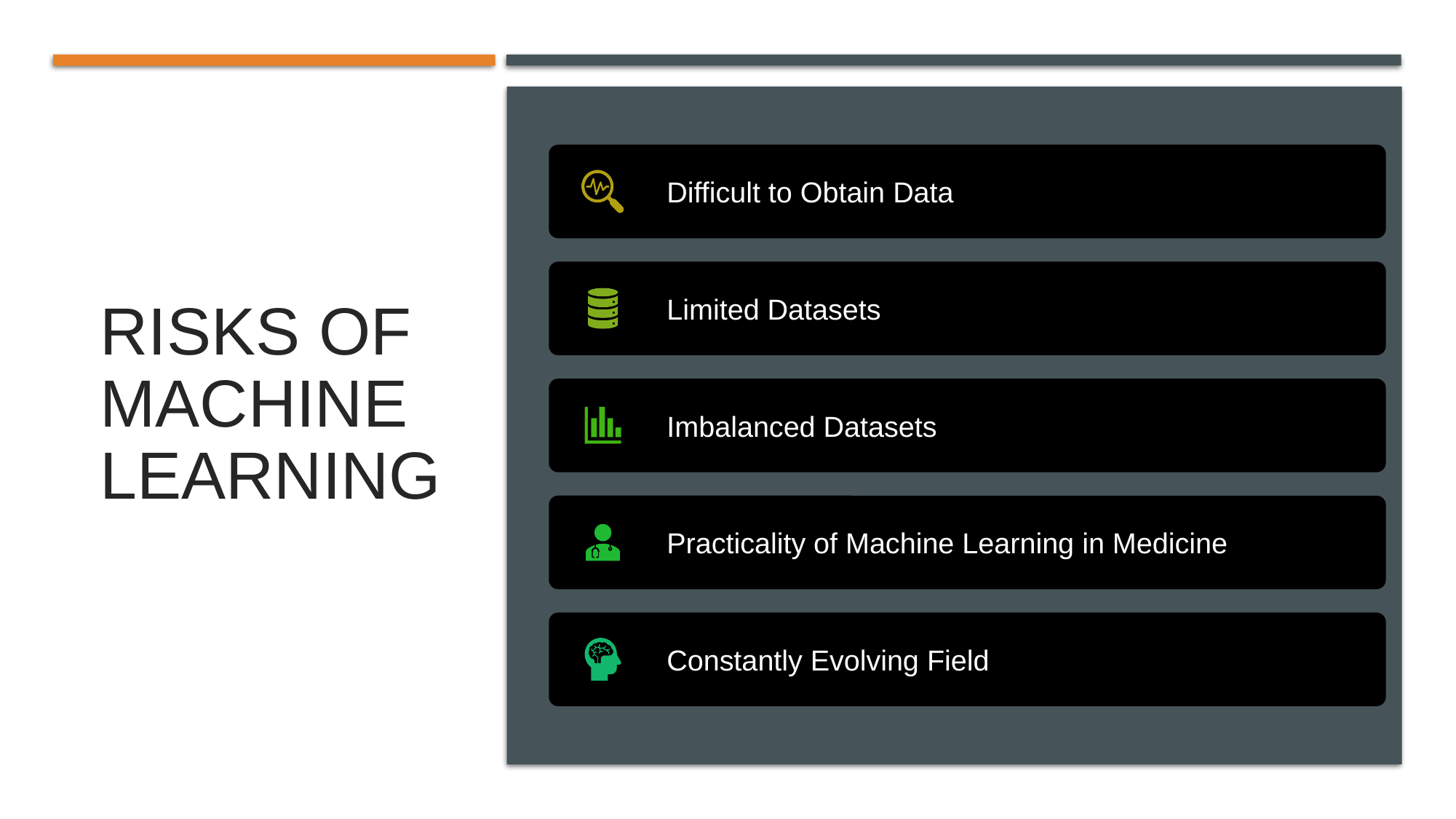

# Risks of machine learning
Difficult to Obtain Data
Limited Datasets
Imbalanced Datasets
Practicality of Machine Learning in Medicine
Constantly Evolving Field